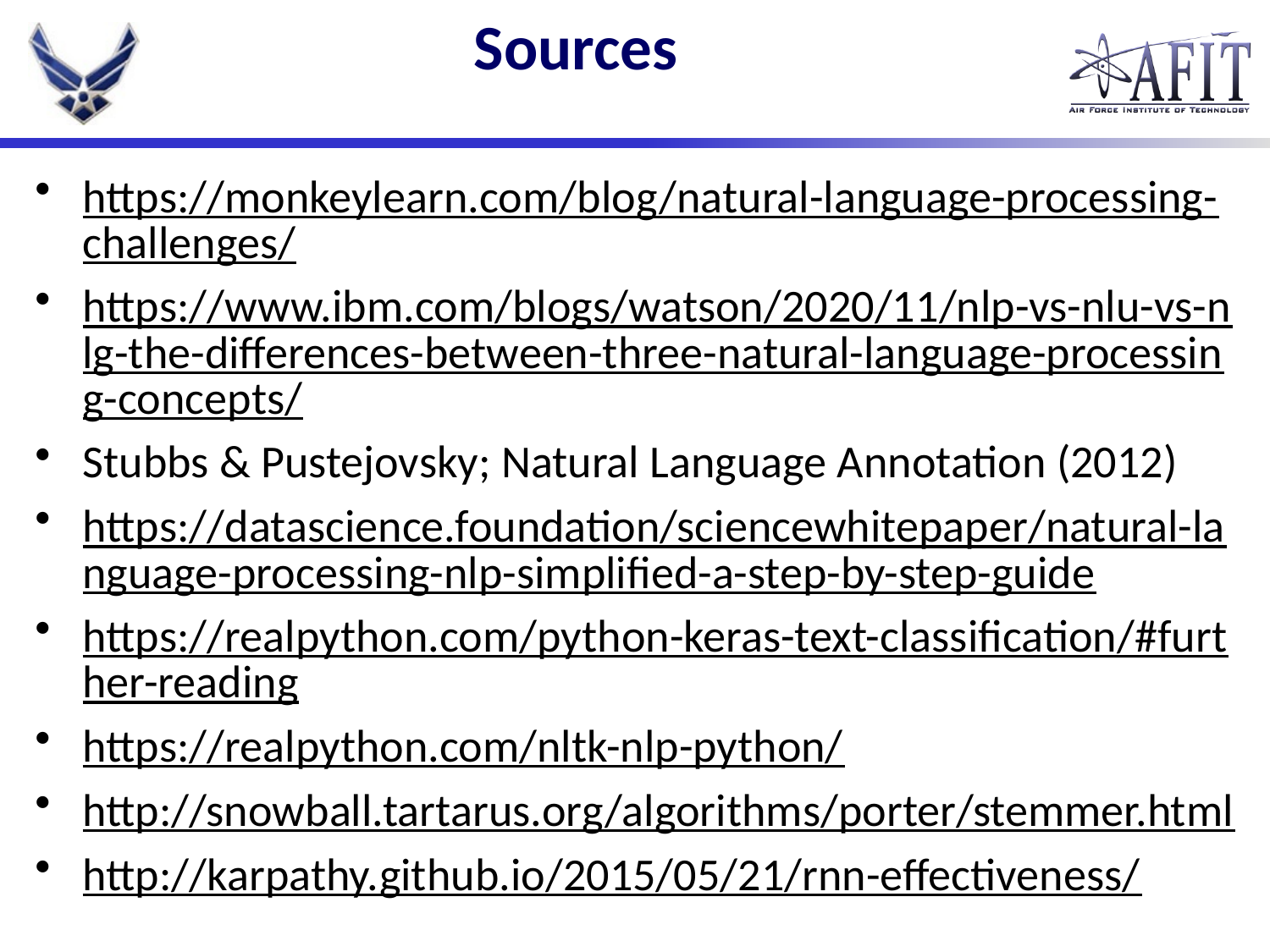

# Sources
https://monkeylearn.com/blog/natural-language-processing-challenges/
https://www.ibm.com/blogs/watson/2020/11/nlp-vs-nlu-vs-nlg-the-differences-between-three-natural-language-processing-concepts/
Stubbs & Pustejovsky; Natural Language Annotation (2012)
https://datascience.foundation/sciencewhitepaper/natural-language-processing-nlp-simplified-a-step-by-step-guide
https://realpython.com/python-keras-text-classification/#further-reading
https://realpython.com/nltk-nlp-python/
http://snowball.tartarus.org/algorithms/porter/stemmer.html
http://karpathy.github.io/2015/05/21/rnn-effectiveness/